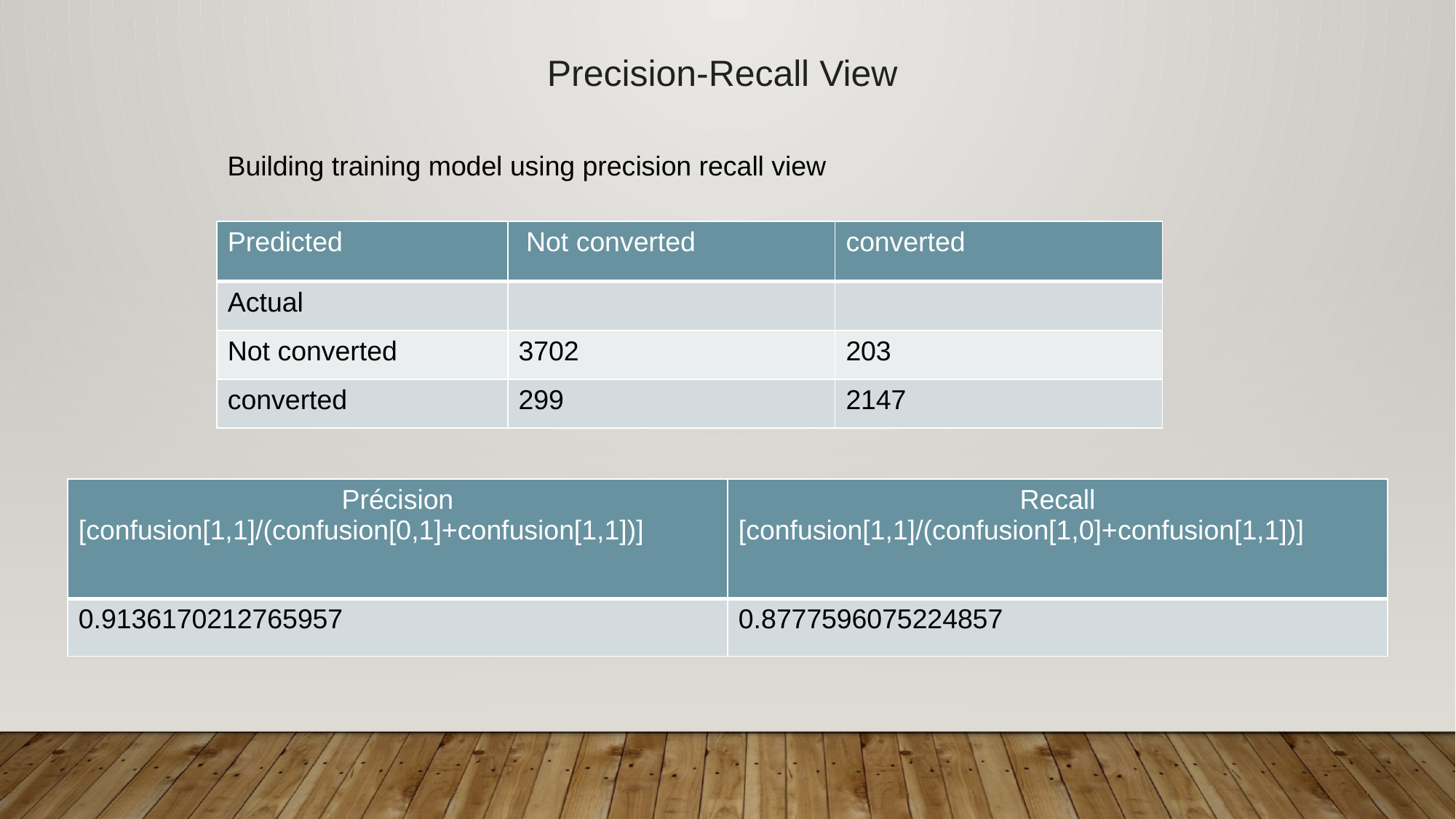

Precision-Recall View
Building training model using precision recall view
| Predicted | Not converted | converted |
| --- | --- | --- |
| Actual |  |  |
| Not converted | 3702 | 203 |
| converted | 299 | 2147 |
| Précision [confusion[1,1]/(confusion[0,1]+confusion[1,1])] | Recall [confusion[1,1]/(confusion[1,0]+confusion[1,1])] |
| --- | --- |
| 0.9136170212765957 | 0.8777596075224857 |